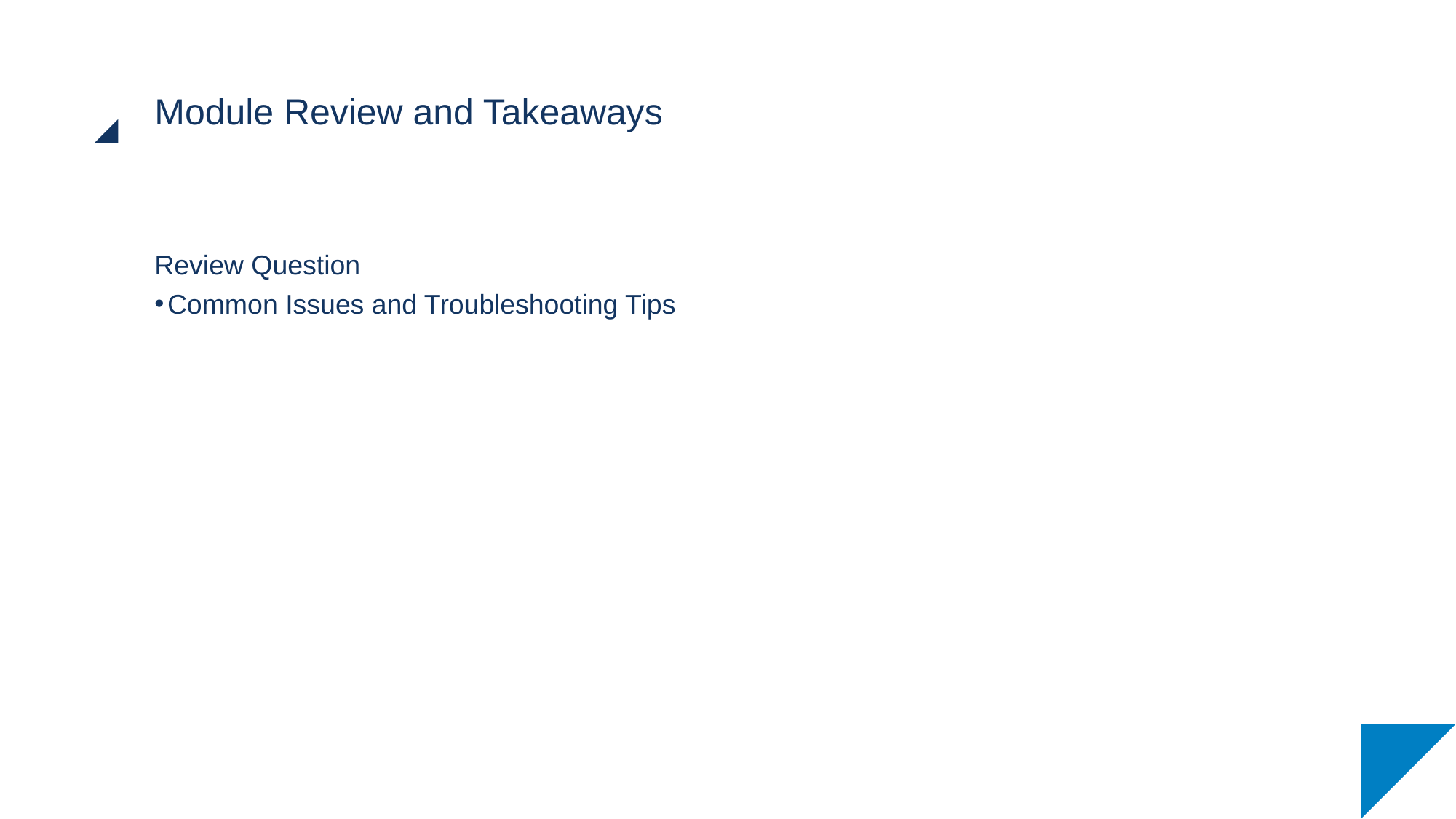

# Module Review and Takeaways
Review Question
Common Issues and Troubleshooting Tips